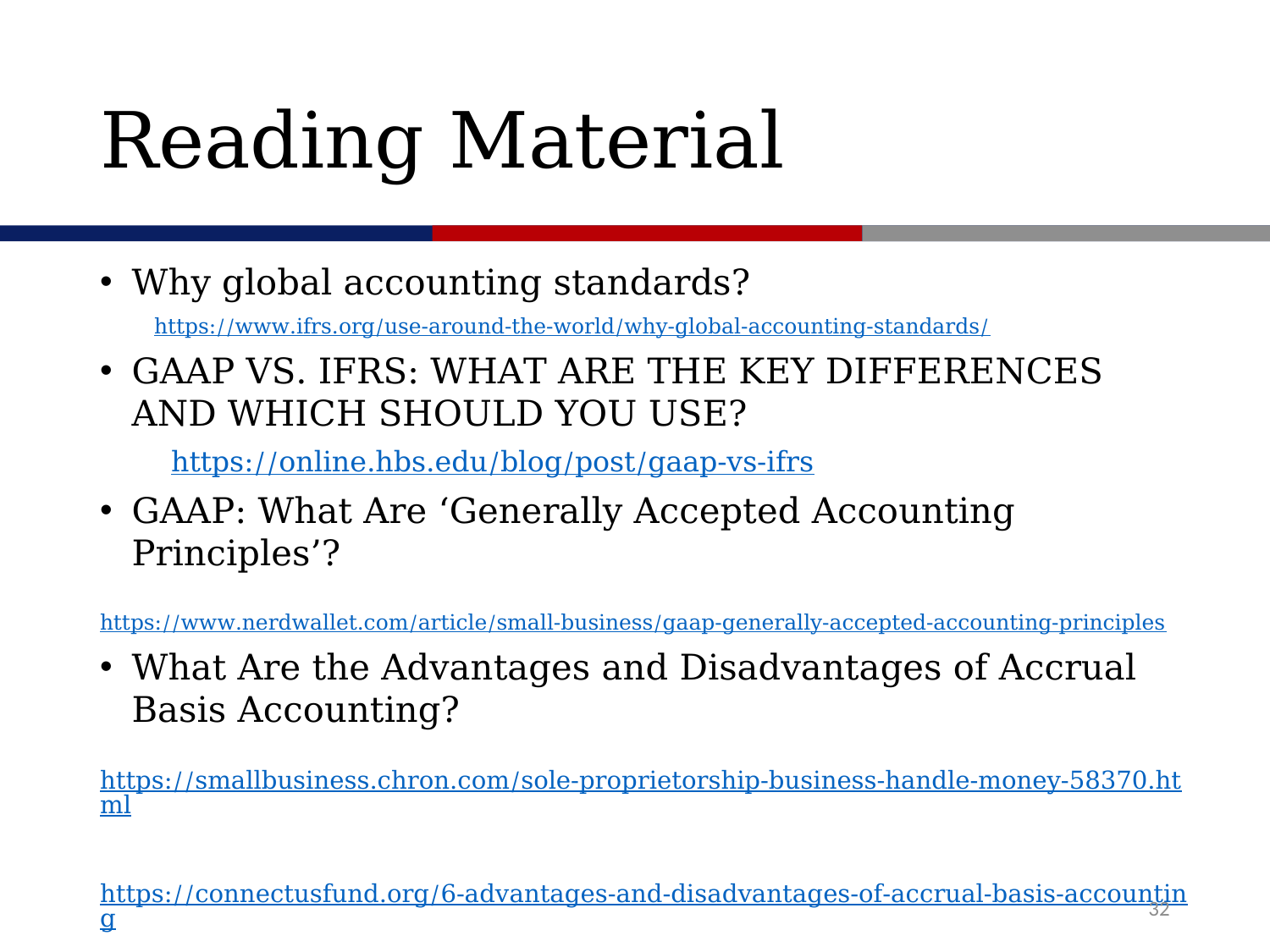

# Reading Material
Why global accounting standards?
        https://www.ifrs.org/use-around-the-world/why-global-accounting-standards/
GAAP VS. IFRS: WHAT ARE THE KEY DIFFERENCES AND WHICH SHOULD YOU USE?
        https://online.hbs.edu/blog/post/gaap-vs-ifrs
GAAP: What Are ‘Generally Accepted Accounting Principles’?
            https://www.nerdwallet.com/article/small-business/gaap-generally-accepted-accounting-principles
What Are the Advantages and Disadvantages of Accrual Basis Accounting?
        https://smallbusiness.chron.com/sole-proprietorship-business-handle-money-58370.html

        https://connectusfund.org/6-advantages-and-disadvantages-of-accrual-basis-accounting

       https://kapa21.or.kr/bbs/dictionary/6766

32